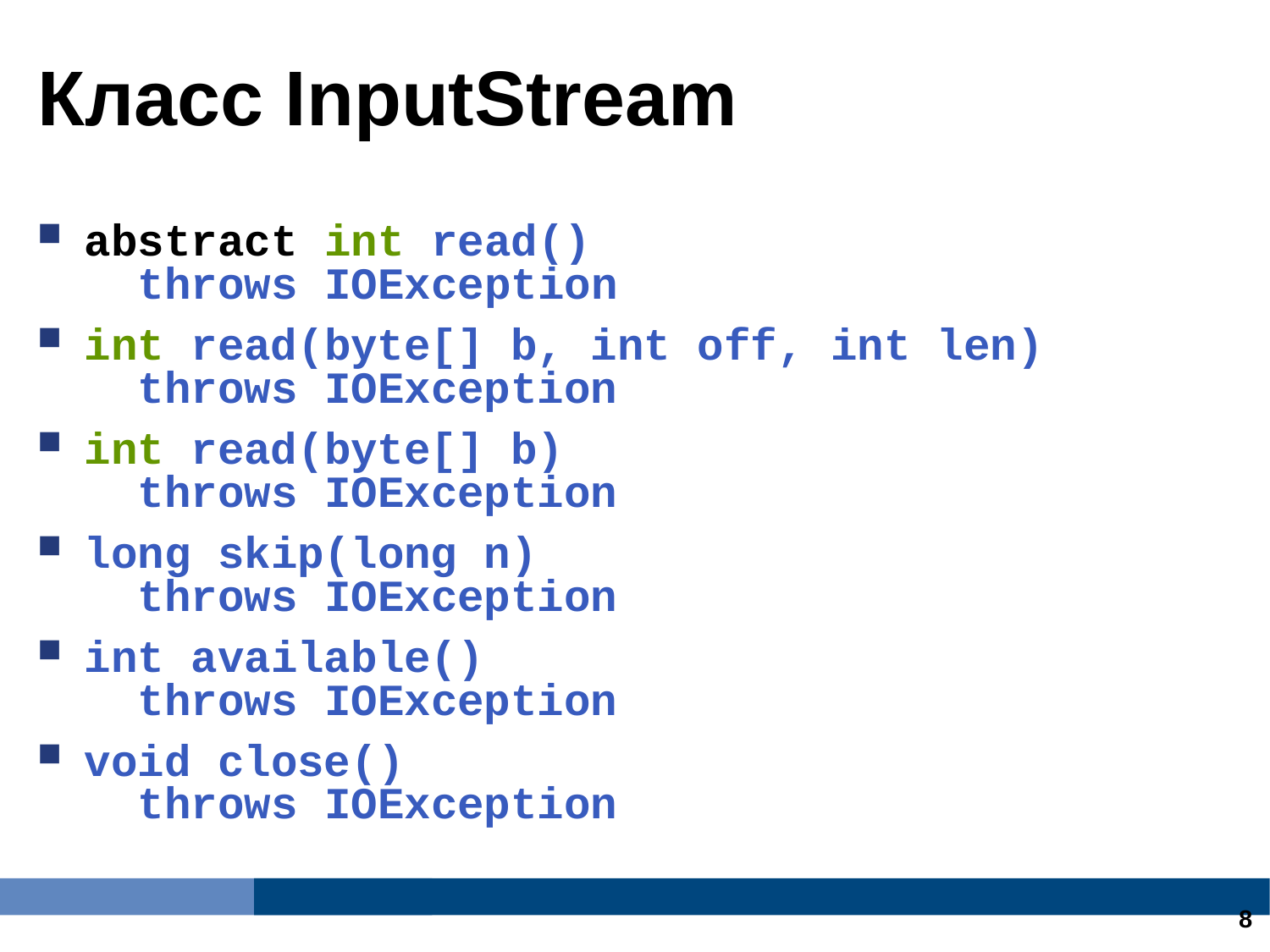

Класс InputStream
abstract int read()
  throws IOException
int read(byte[] b, int off, int len)
  throws IOException
int read(byte[] b)
  throws IOException
long skip(long n)
  throws IOException
int available()
  throws IOException
void close()
  throws IOException
8